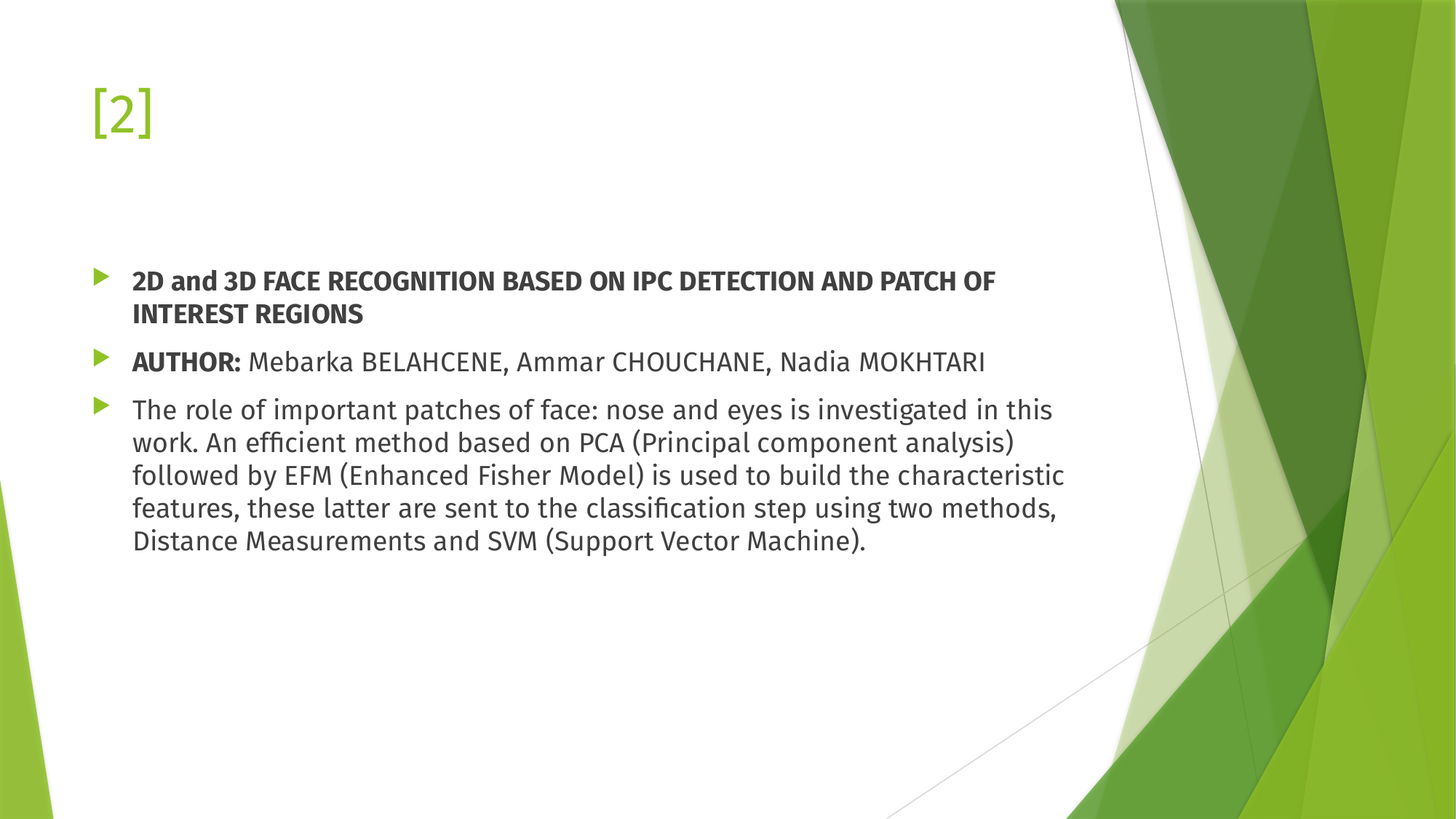

# [2]
2D and 3D FACE RECOGNITION BASED ON IPC DETECTION AND PATCH OF INTEREST REGIONS
AUTHOR: Mebarka BELAHCENE, Ammar CHOUCHANE, Nadia MOKHTARI
The role of important patches of face: nose and eyes is investigated in this work. An efficient method based on PCA (Principal component analysis) followed by EFM (Enhanced Fisher Model) is used to build the characteristic features, these latter are sent to the classification step using two methods, Distance Measurements and SVM (Support Vector Machine).